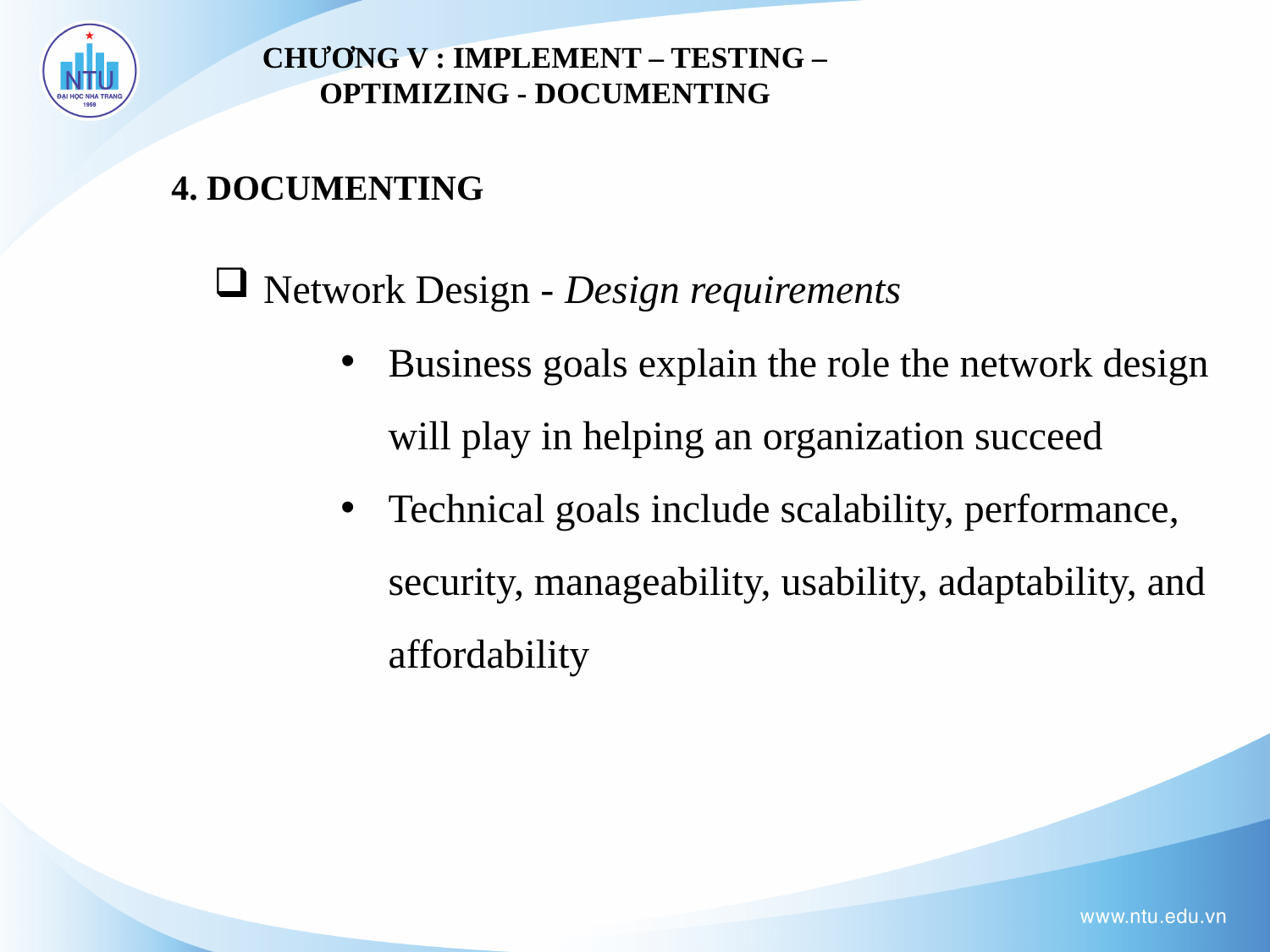

CHƯƠNG V : IMPLEMENT – TESTING – OPTIMIZING - DOCUMENTING
4. DOCUMENTING
 Network Design - Design requirements
Business goals explain the role the network design will play in helping an organization succeed
Technical goals include scalability, performance, security, manageability, usability, adaptability, and affordability